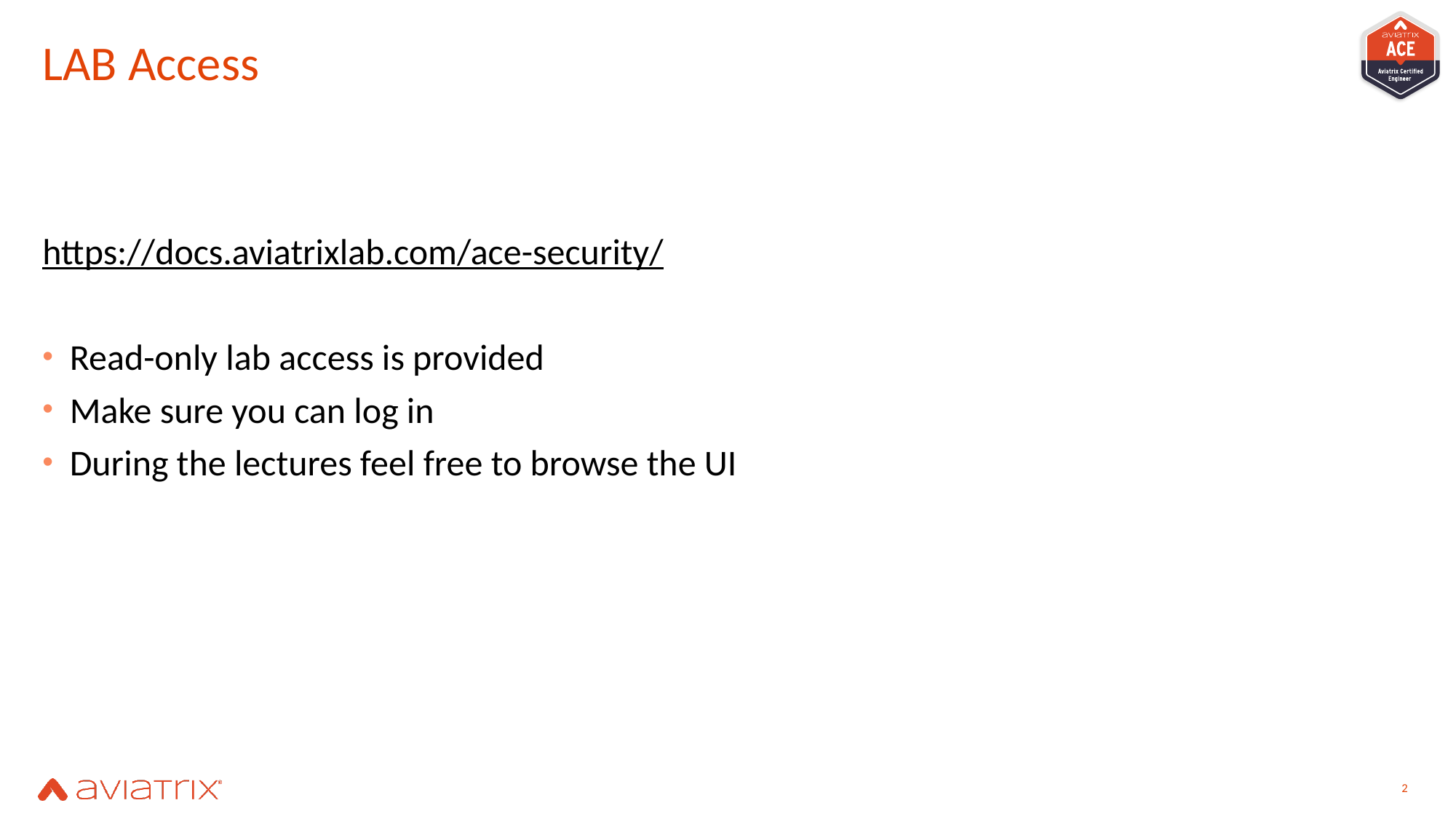

# LAB Access

https://docs.aviatrixlab.com/ace-security/

Read-only lab access is provided
Make sure you can log in
During the lectures feel free to browse the UI
2